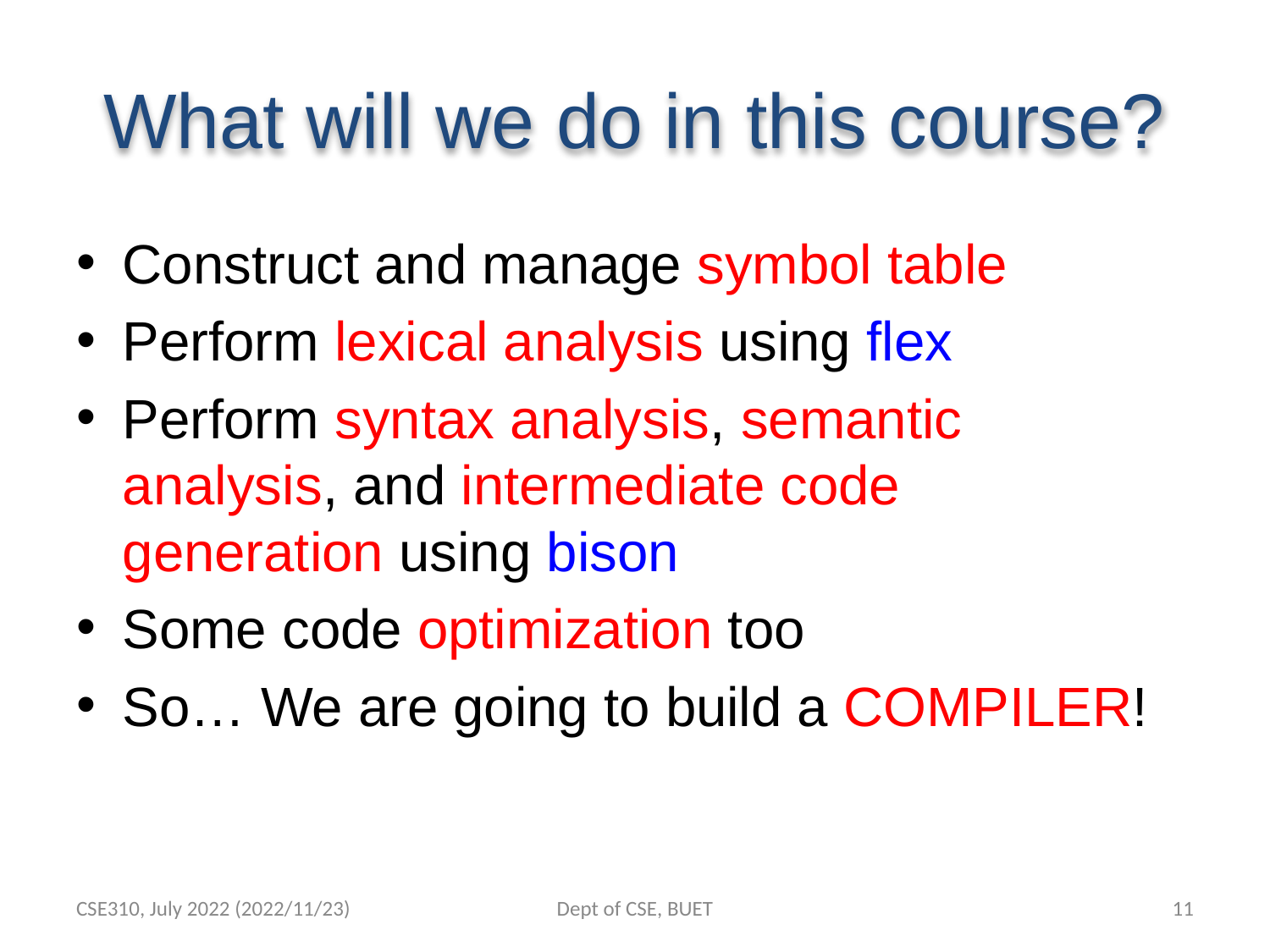

# What will we do in this course?
Construct and manage symbol table
Perform lexical analysis using flex
Perform syntax analysis, semantic analysis, and intermediate code generation using bison
Some code optimization too
So… We are going to build a COMPILER!
CSE310, July 2022 (2022/11/23)
Dept of CSE, BUET
11